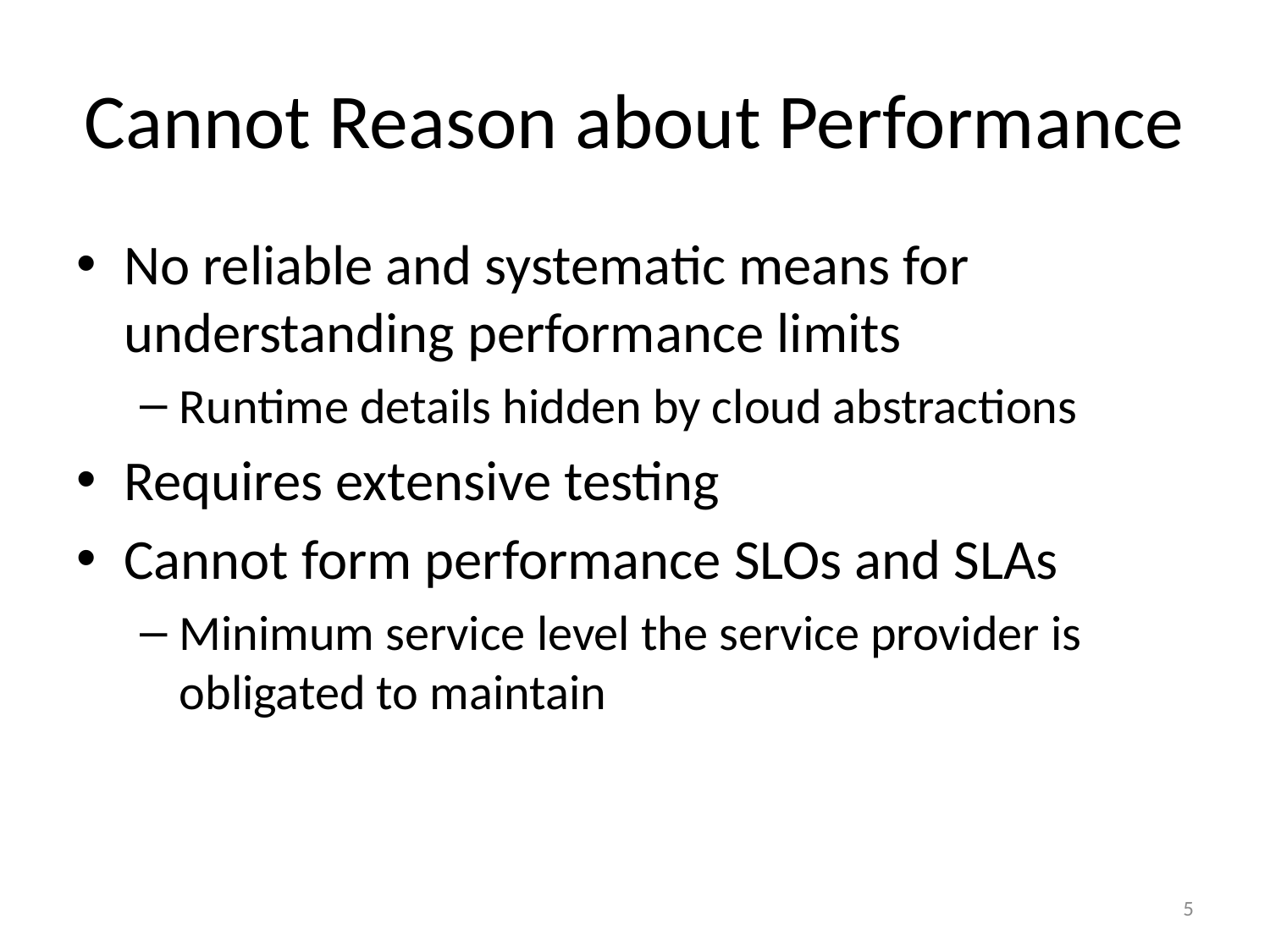

# Cannot Reason about Performance
No reliable and systematic means for understanding performance limits
Runtime details hidden by cloud abstractions
Requires extensive testing
Cannot form performance SLOs and SLAs
Minimum service level the service provider is obligated to maintain
5